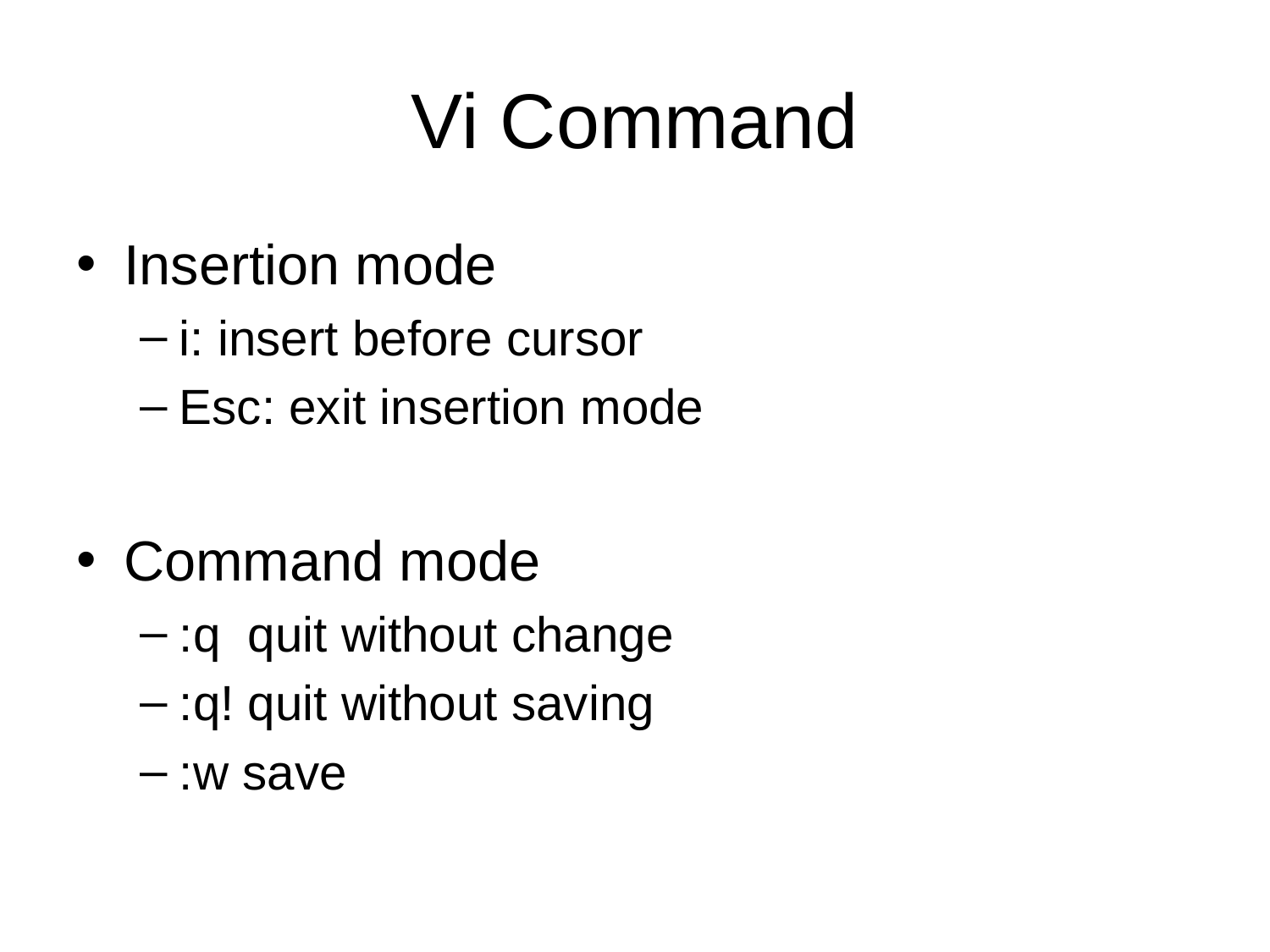

# Vi Command
Insertion mode
i: insert before cursor
Esc: exit insertion mode

Command mode
:q  quit without change
:q! quit without saving
:w save